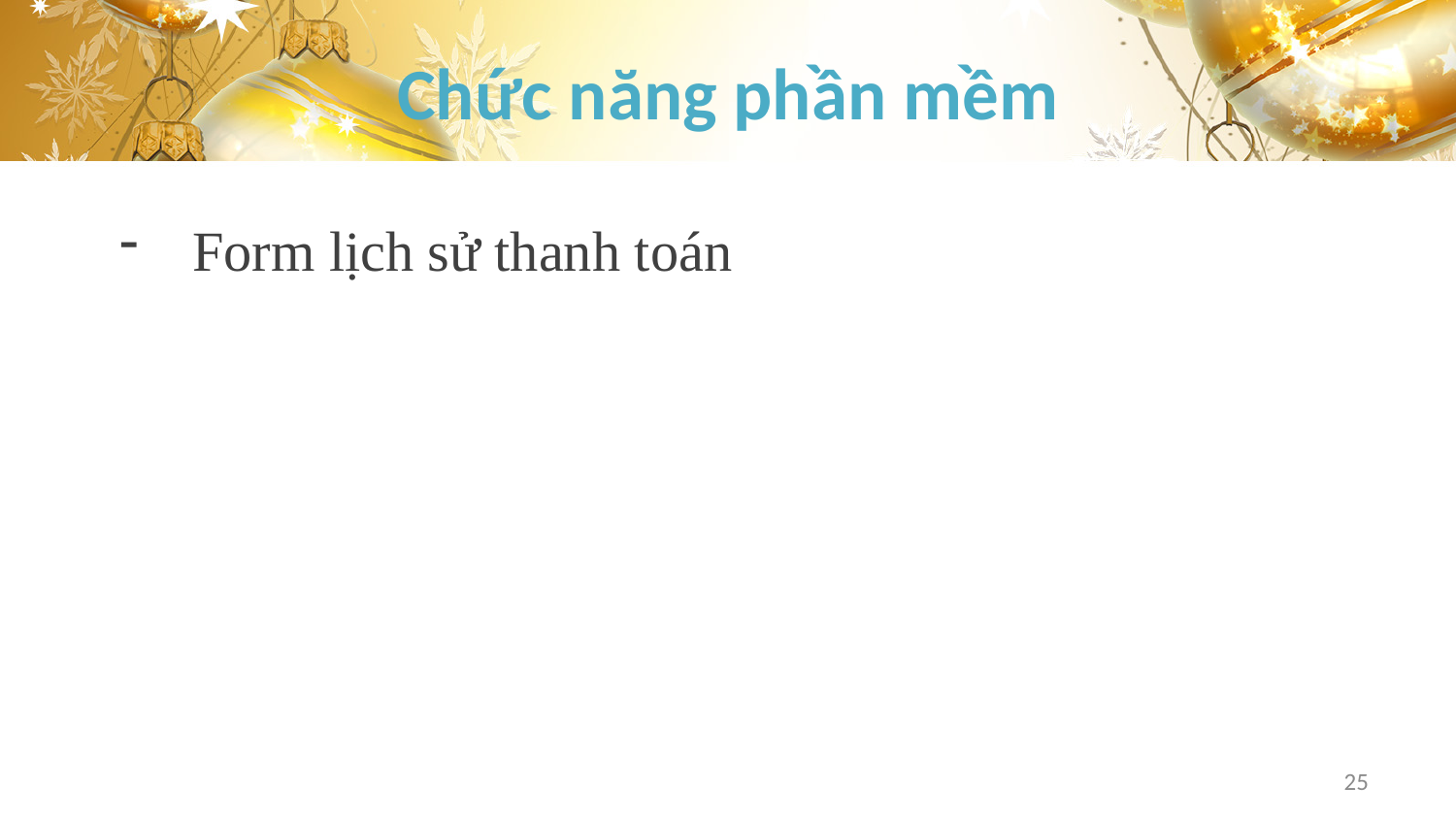

# Chức năng phần mềm
Form lịch sử thanh toán
25